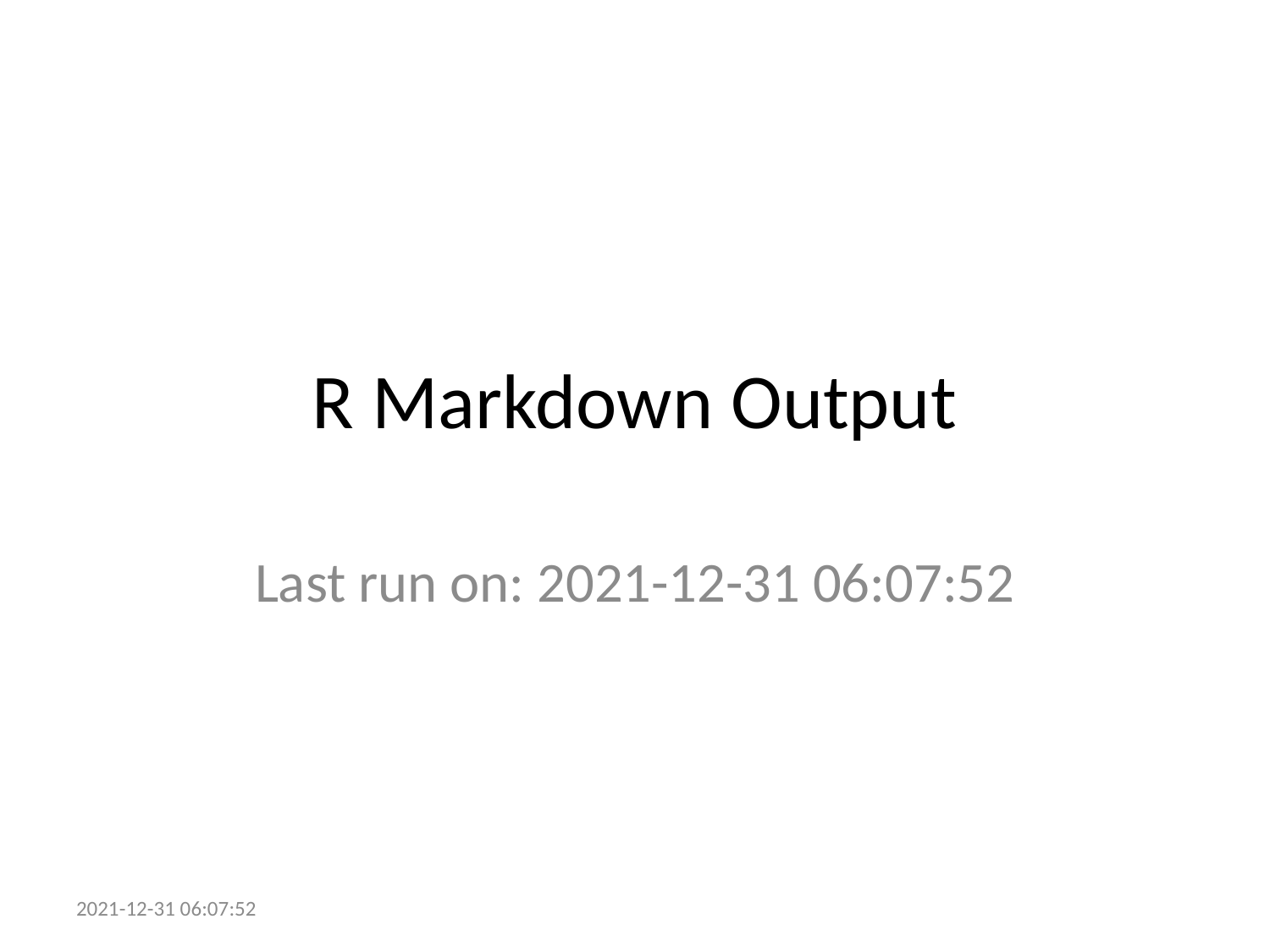

# R Markdown Output
Last run on: 2021-12-31 06:07:52
2021-12-31 06:07:52